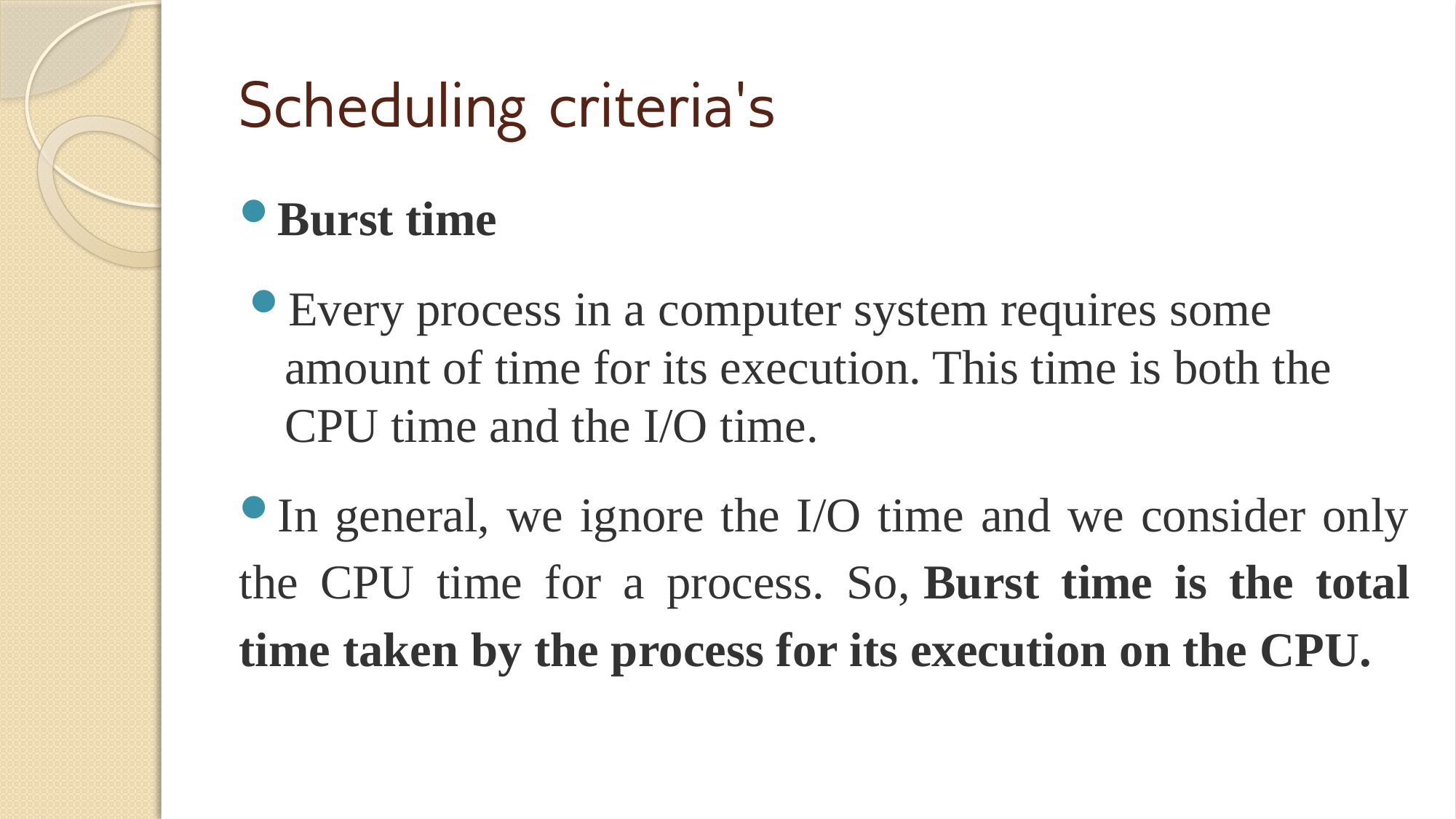

# Scheduling criteria's
Burst time
Every process in a computer system requires some amount of time for its execution. This time is both the CPU time and the I/O time.
In general, we ignore the I/O time and we consider only the CPU time for a process. So, Burst time is the total time taken by the process for its execution on the CPU.